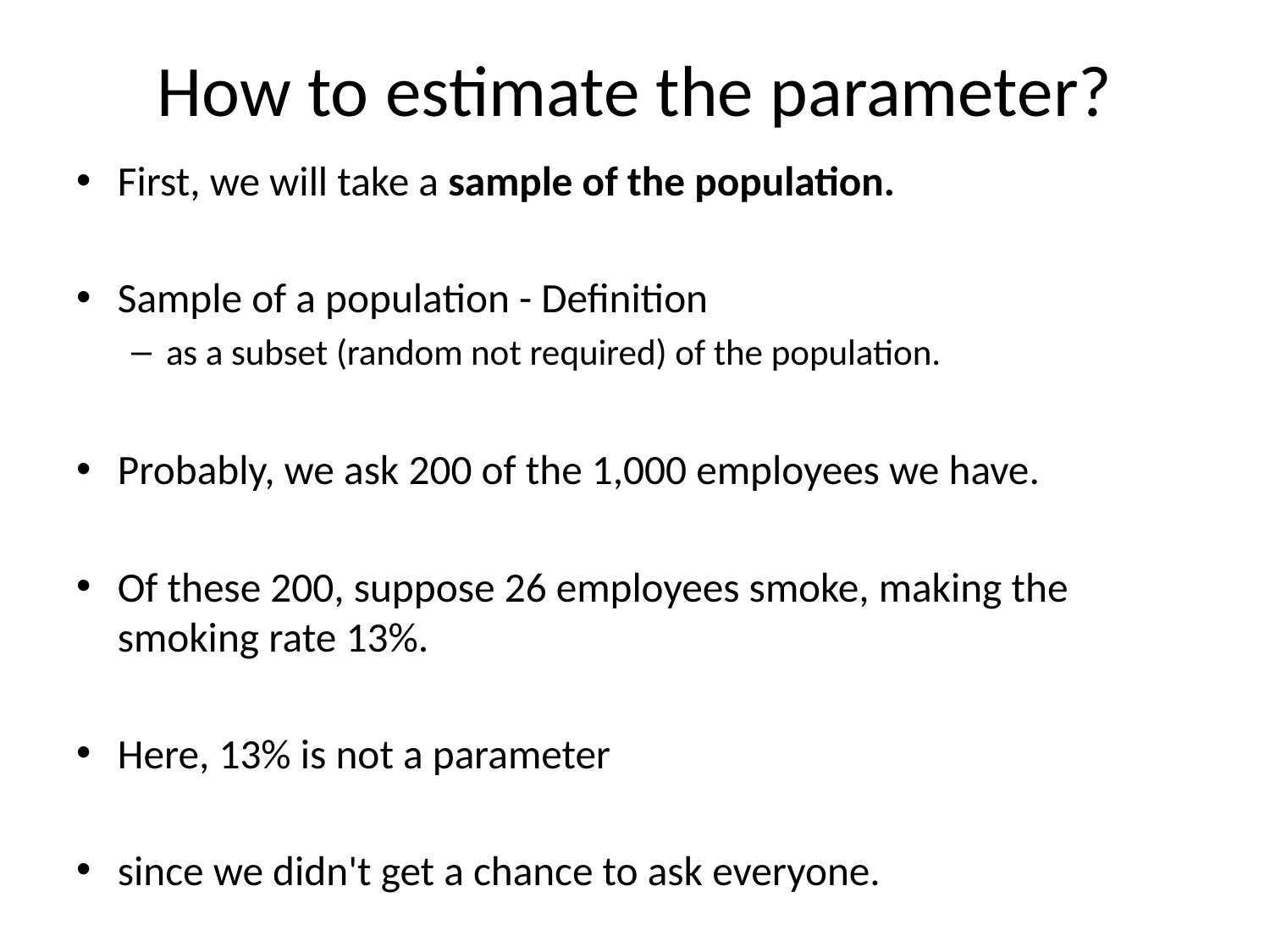

# How to estimate the parameter?
First, we will take a sample of the population.

Sample of a population - Definition
as a subset (random not required) of the population.

Probably, we ask 200 of the 1,000 employees we have.

Of these 200, suppose 26 employees smoke, making the smoking rate 13%.

Here, 13% is not a parameter

since we didn't get a chance to ask everyone.